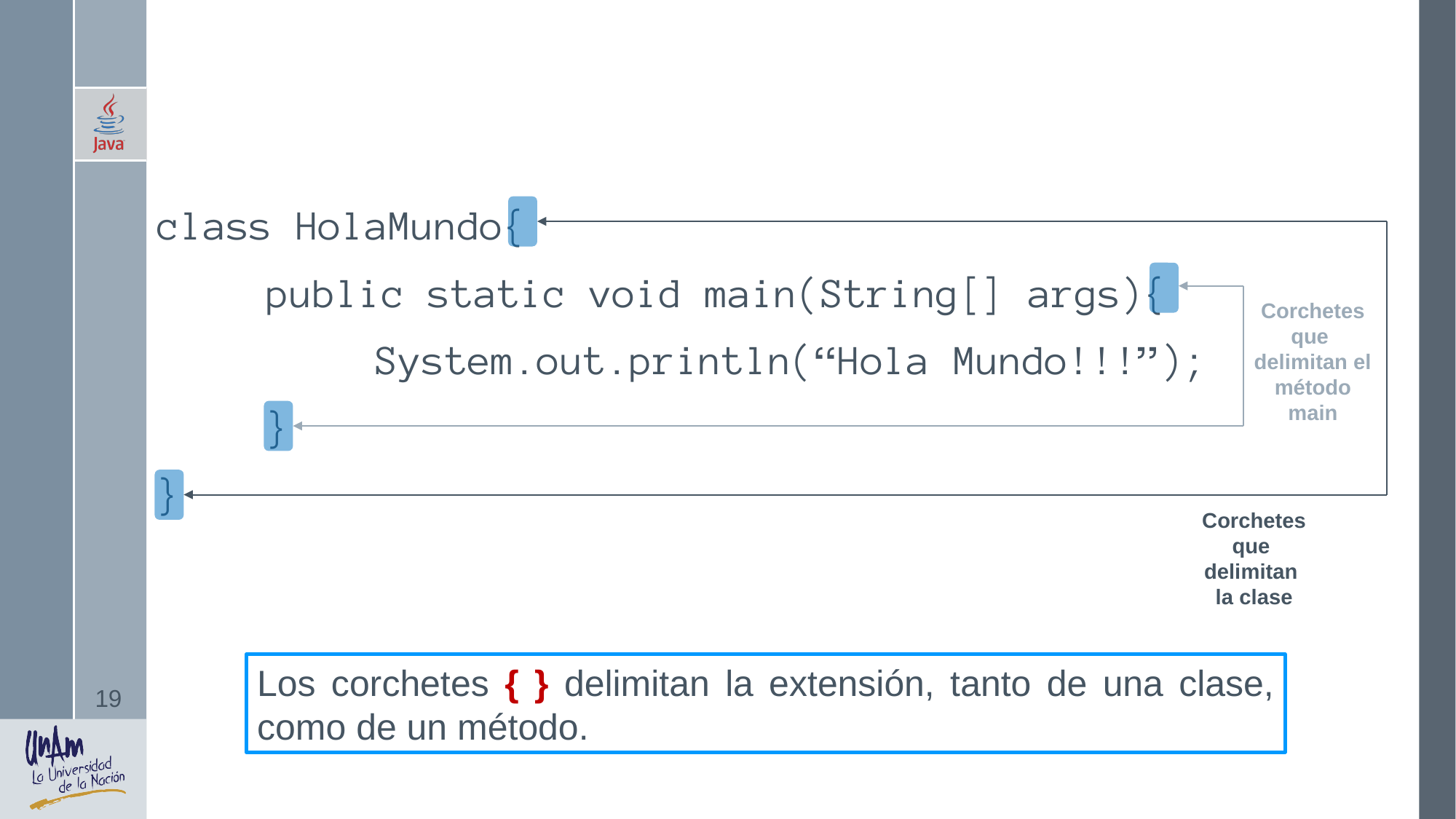

class HolaMundo{
	public static void main(String[] args){
		System.out.println(“Hola Mundo!!!”);
	}
}

Corchetes que
delimitan el
método
main

Corchetes que
delimitan
la clase
Los corchetes { } delimitan la extensión, tanto de una clase, como de un método.
19